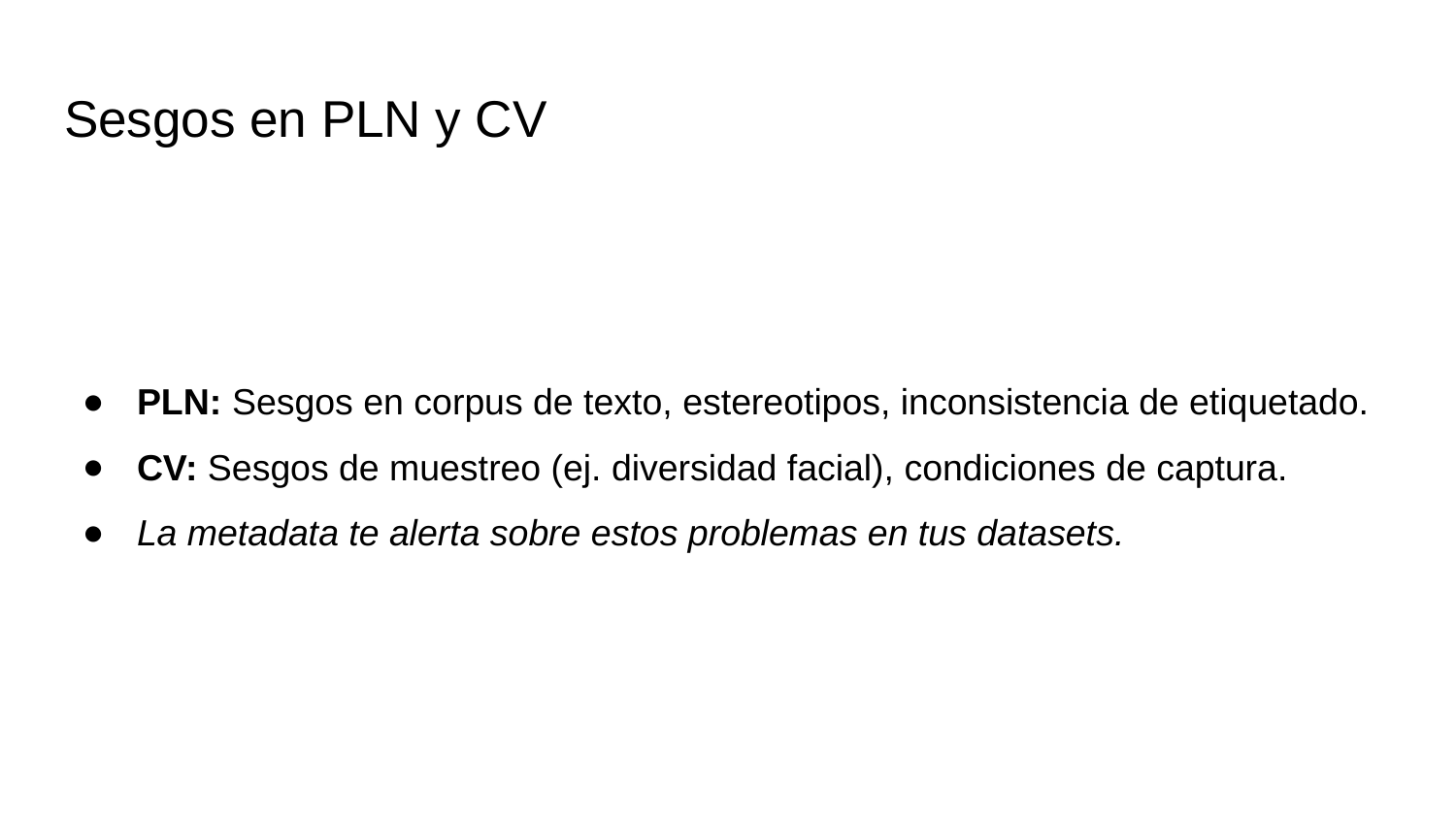

# Sesgos en PLN y CV
PLN: Sesgos en corpus de texto, estereotipos, inconsistencia de etiquetado.
CV: Sesgos de muestreo (ej. diversidad facial), condiciones de captura.
La metadata te alerta sobre estos problemas en tus datasets.